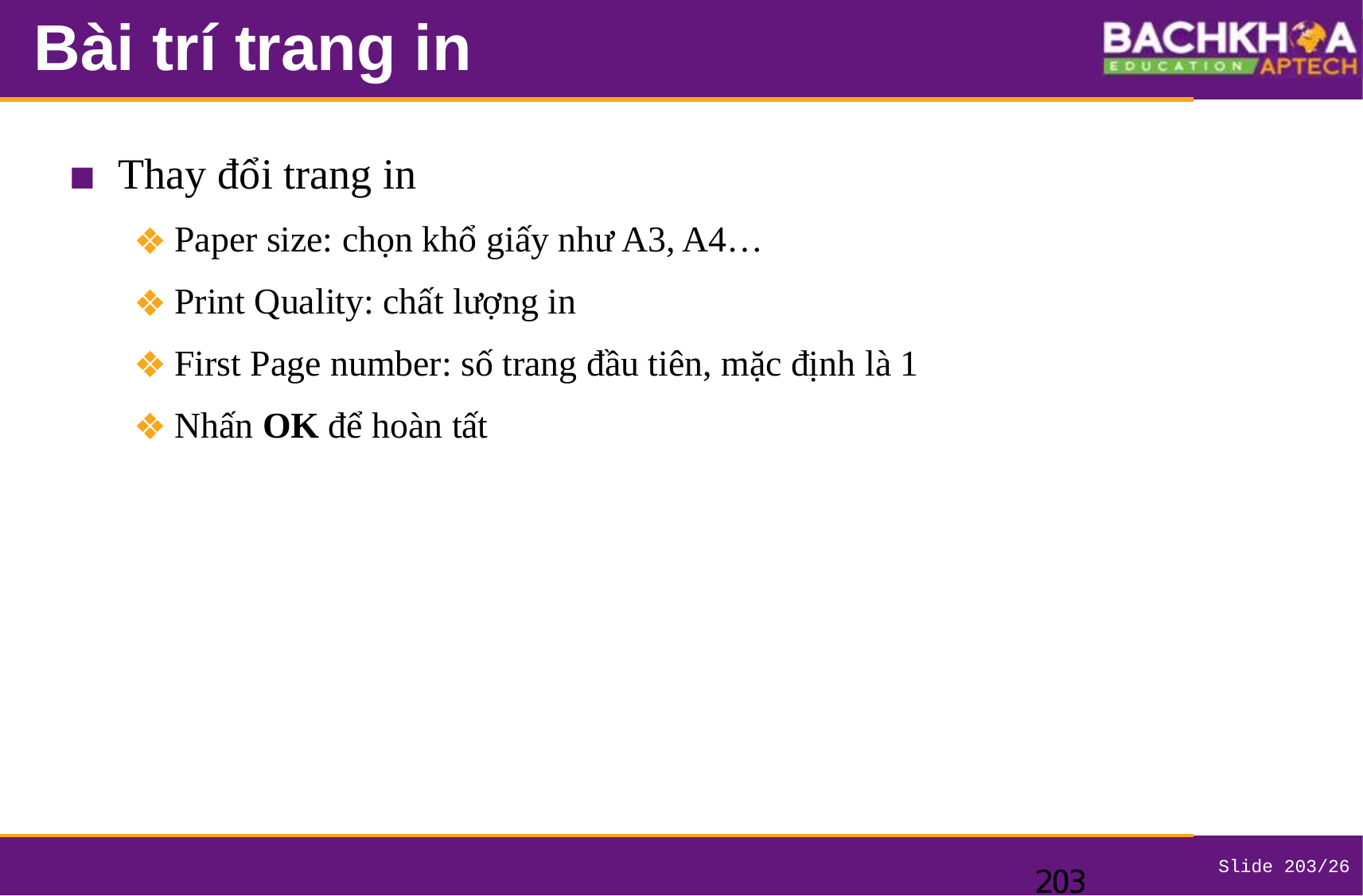

# Bài trí trang in
Thay đổi trang in
Paper size: chọn khổ giấy như A3, A4…
Print Quality: chất lượng in
First Page number: số trang đầu tiên, mặc định là 1
Nhấn OK để hoàn tất
203